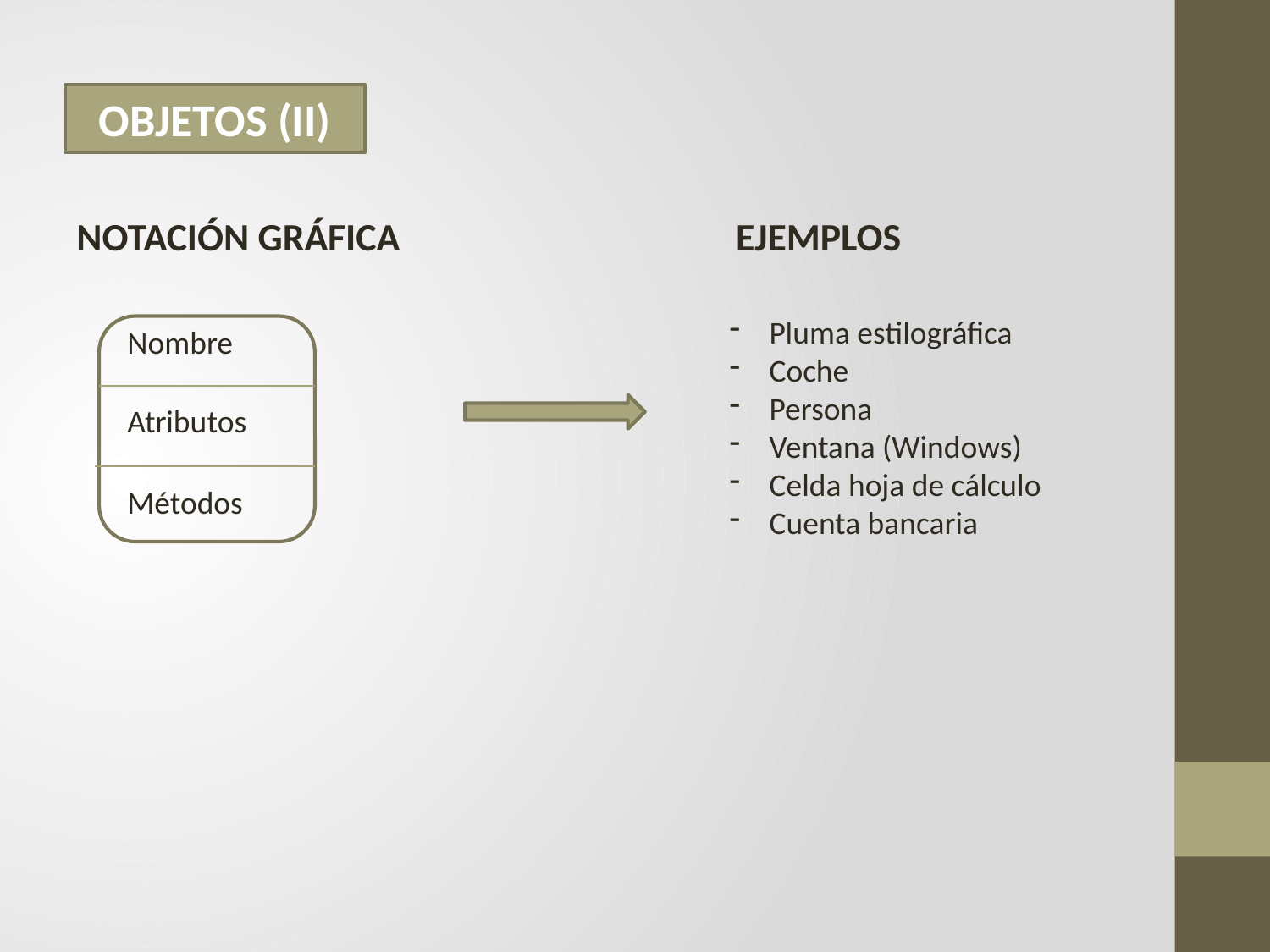

OBJETOS (II)
NOTACIÓN GRÁFICA
EJEMPLOS
Pluma estilográfica
Coche
Persona
Ventana (Windows)
Celda hoja de cálculo
Cuenta bancaria

Nombre
Atributos
Métodos